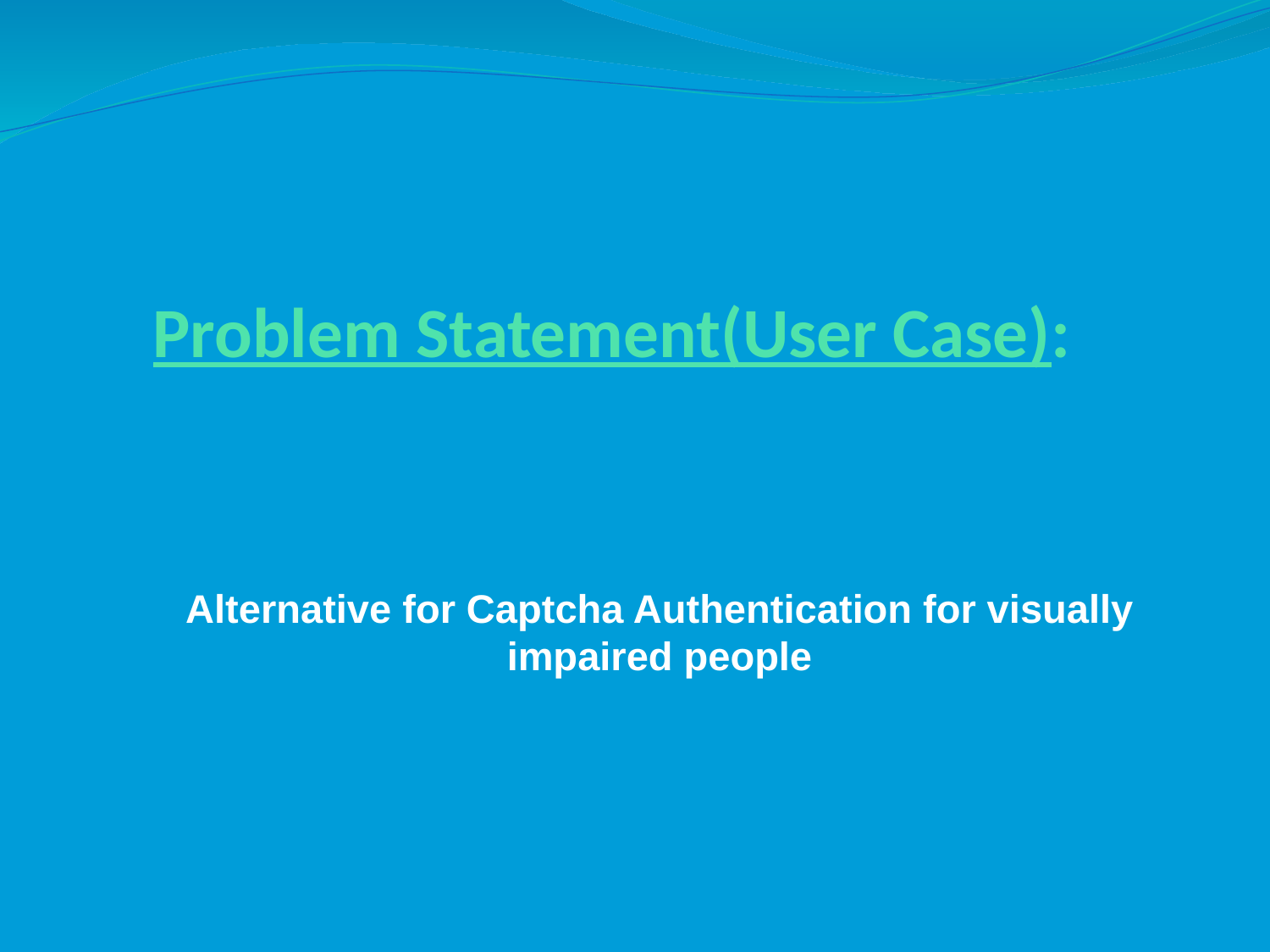

# Problem Statement(User Case):

Alternative for Captcha Authentication for visually impaired people